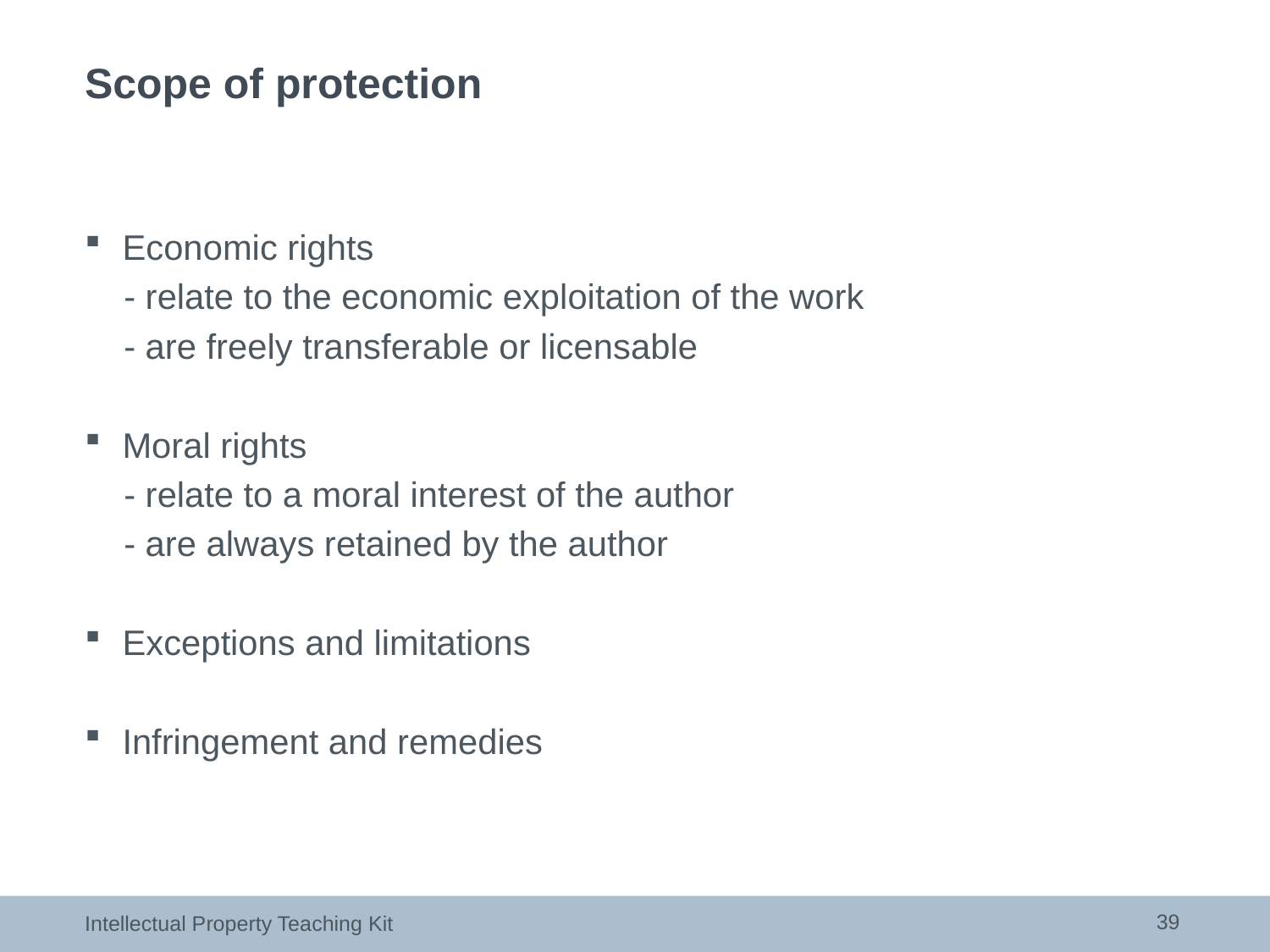

# Scope of protection
Economic rights
    - relate to the economic exploitation of the work
    - are freely transferable or licensable

Moral rights
    - relate to a moral interest of the author
    - are always retained by the author

Exceptions and limitations

Infringement and remedies

39
Intellectual Property Teaching Kit